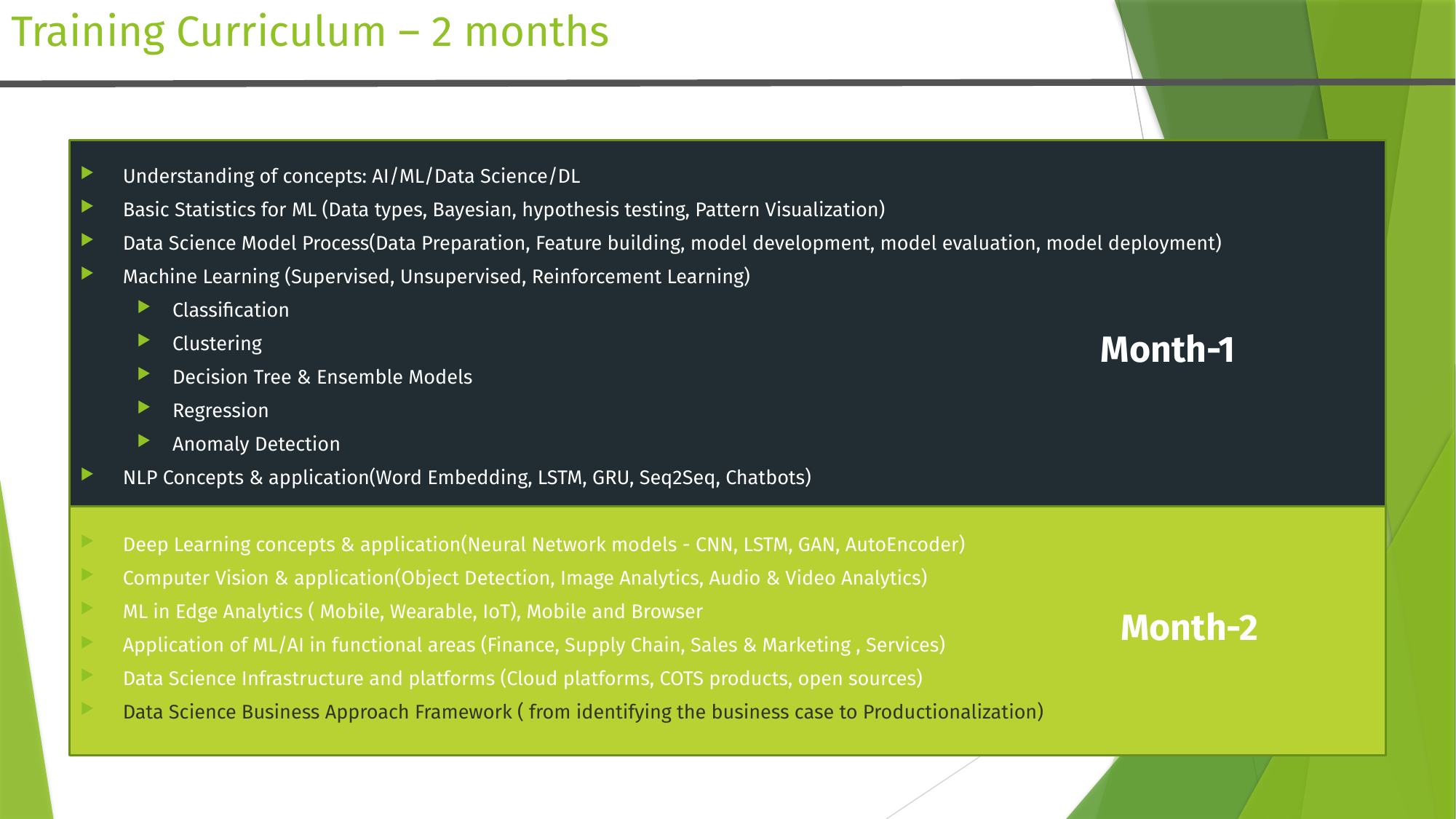

# Training Curriculum – 2 months

Understanding of concepts: AI/ML/Data Science/DL
Basic Statistics for ML (Data types, Bayesian, hypothesis testing, Pattern Visualization)
Data Science Model Process(Data Preparation, Feature building, model development, model evaluation, model deployment)
Machine Learning (Supervised, Unsupervised, Reinforcement Learning)
Classification
Clustering
Decision Tree & Ensemble Models
Regression
Anomaly Detection
NLP Concepts & application(Word Embedding, LSTM, GRU, Seq2Seq, Chatbots)

Deep Learning concepts & application(Neural Network models - CNN, LSTM, GAN, AutoEncoder)
Computer Vision & application(Object Detection, Image Analytics, Audio & Video Analytics)
ML in Edge Analytics ( Mobile, Wearable, IoT), Mobile and Browser
Application of ML/AI in functional areas (Finance, Supply Chain, Sales & Marketing , Services)
Data Science Infrastructure and platforms (Cloud platforms, COTS products, open sources)
Data Science Business Approach Framework ( from identifying the business case to Productionalization)

Month-1

Month-2